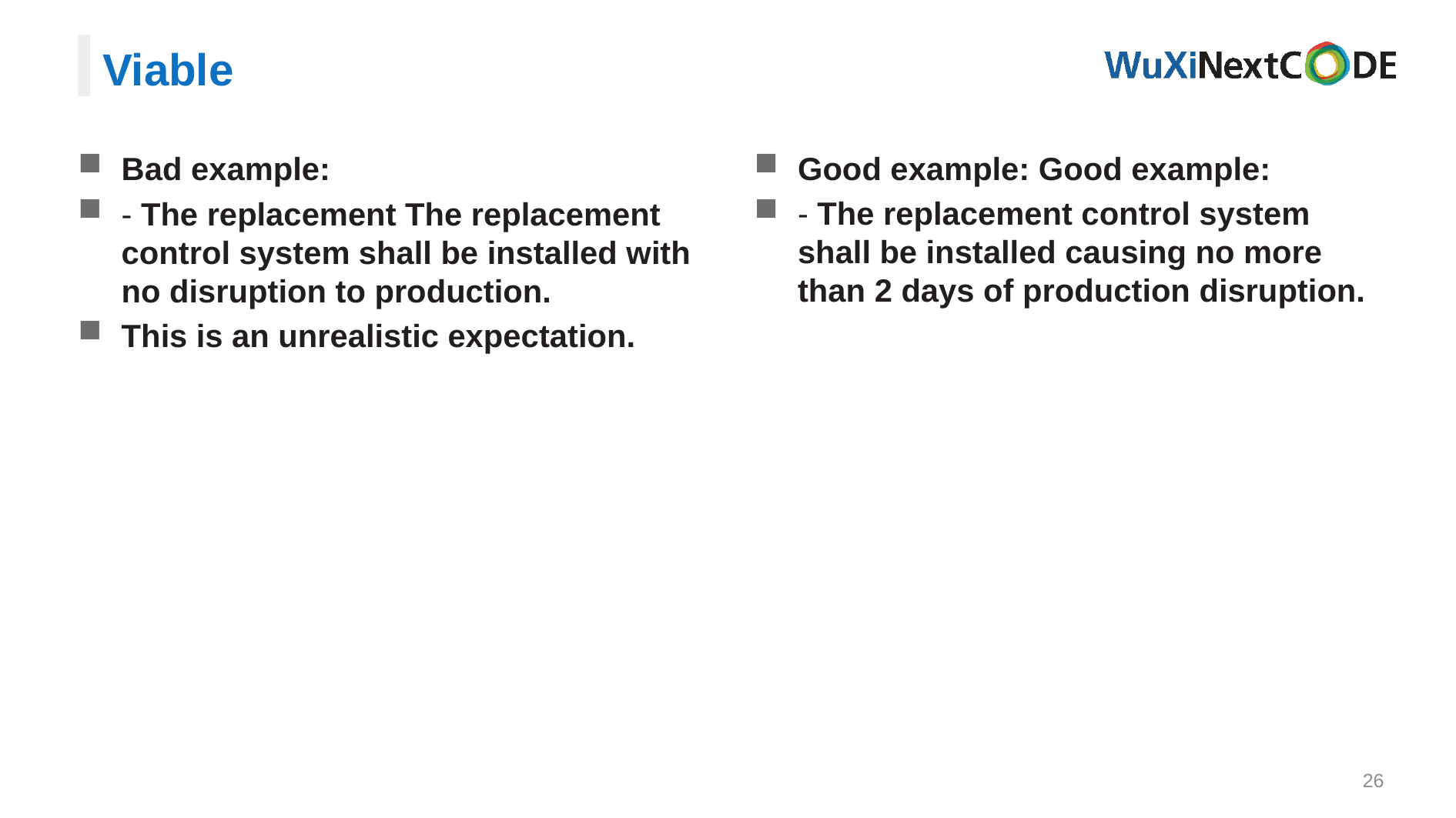

Viable
Good example: Good example:
- The replacement control system shall be installed causing no more than 2 days of production disruption.

Bad example:
- The replacement The replacement control system shall be installed with no disruption to production.
This is an unrealistic expectation.

26